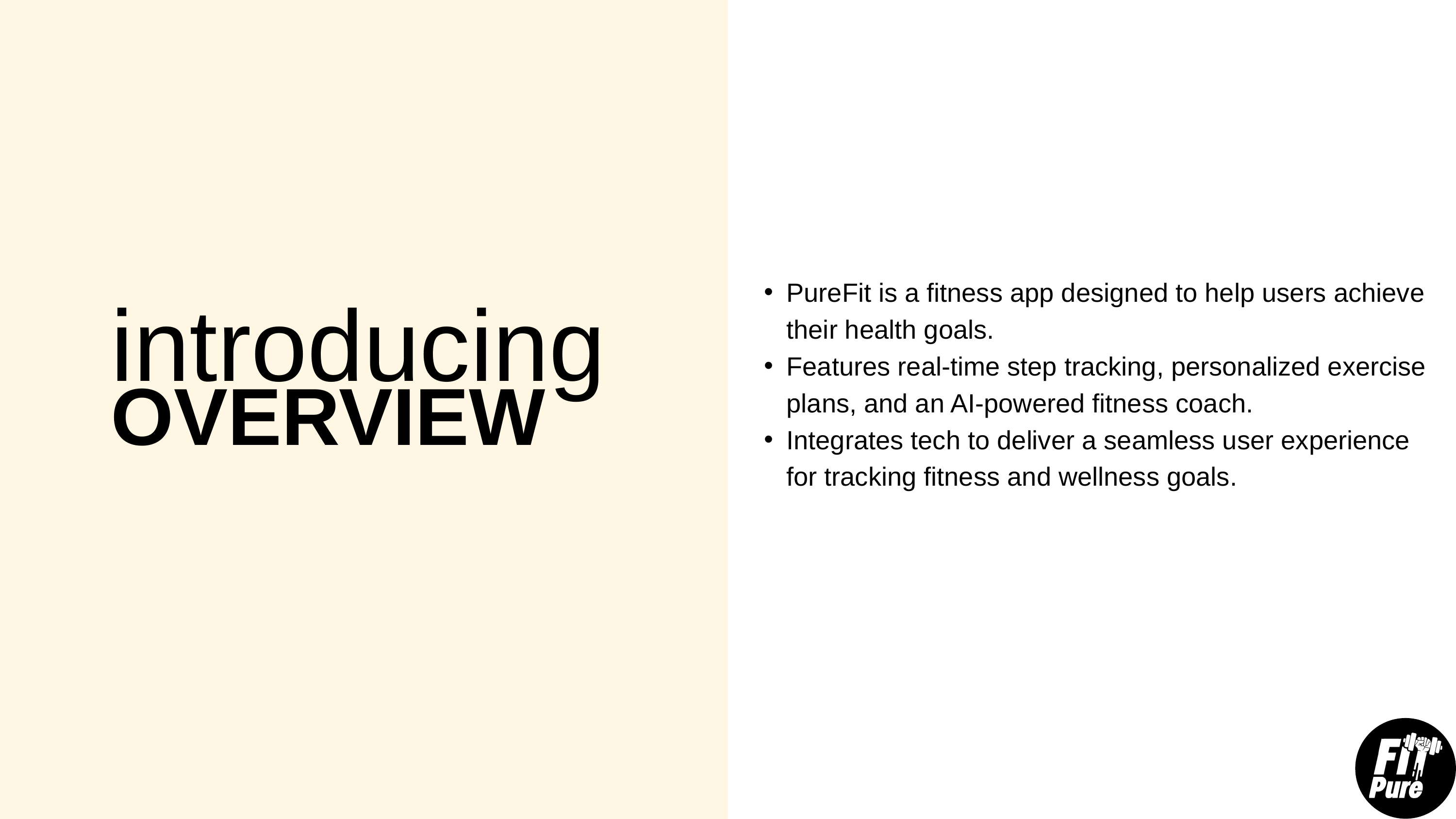

PureFit is a fitness app designed to help users achieve their health goals.
Features real-time step tracking, personalized exercise plans, and an AI-powered fitness coach.
Integrates tech to deliver a seamless user experience for tracking fitness and wellness goals.

introducing
OVERVIEW